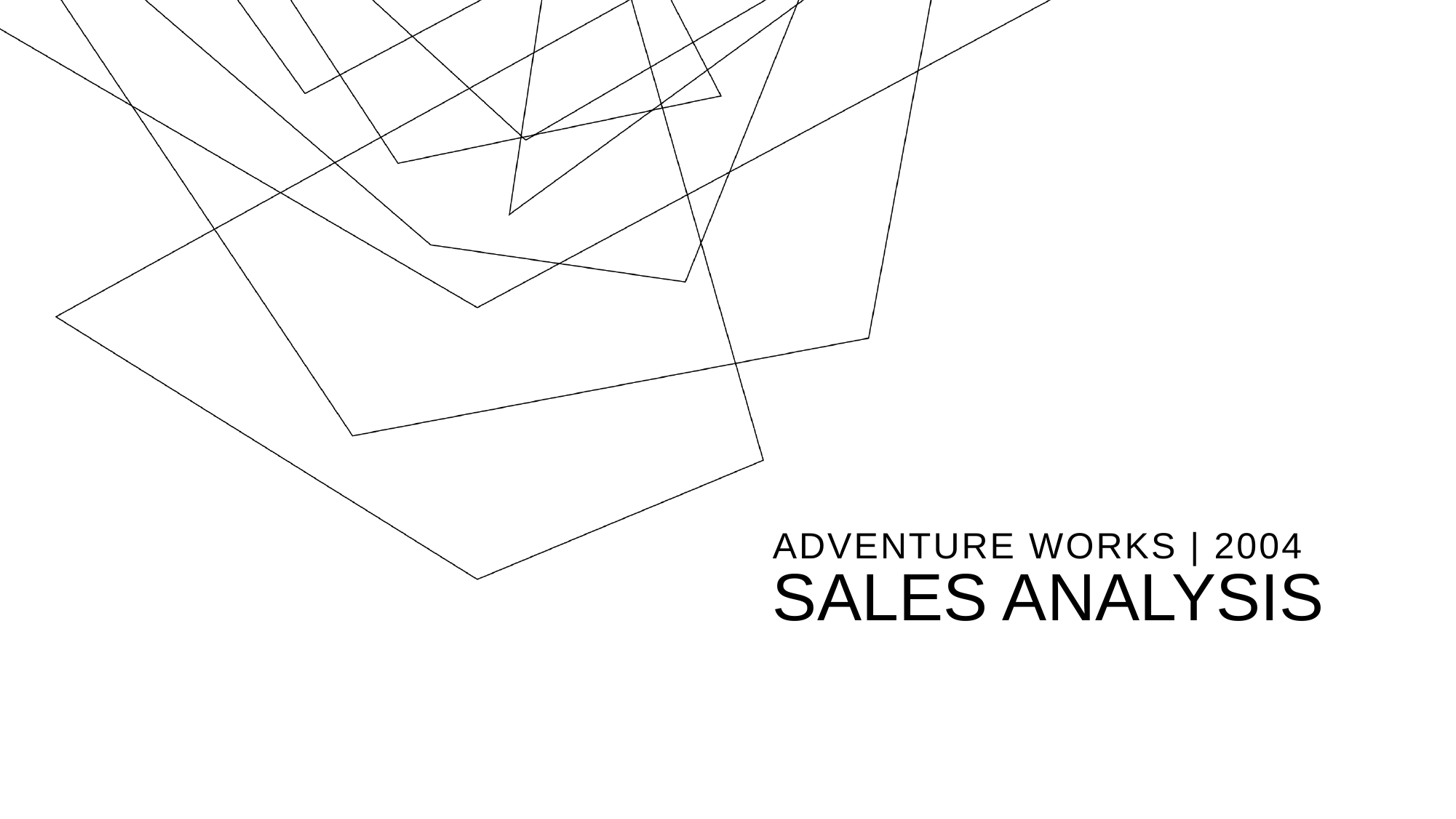

# Adventure Works | 2004
SALES ANALYSIS